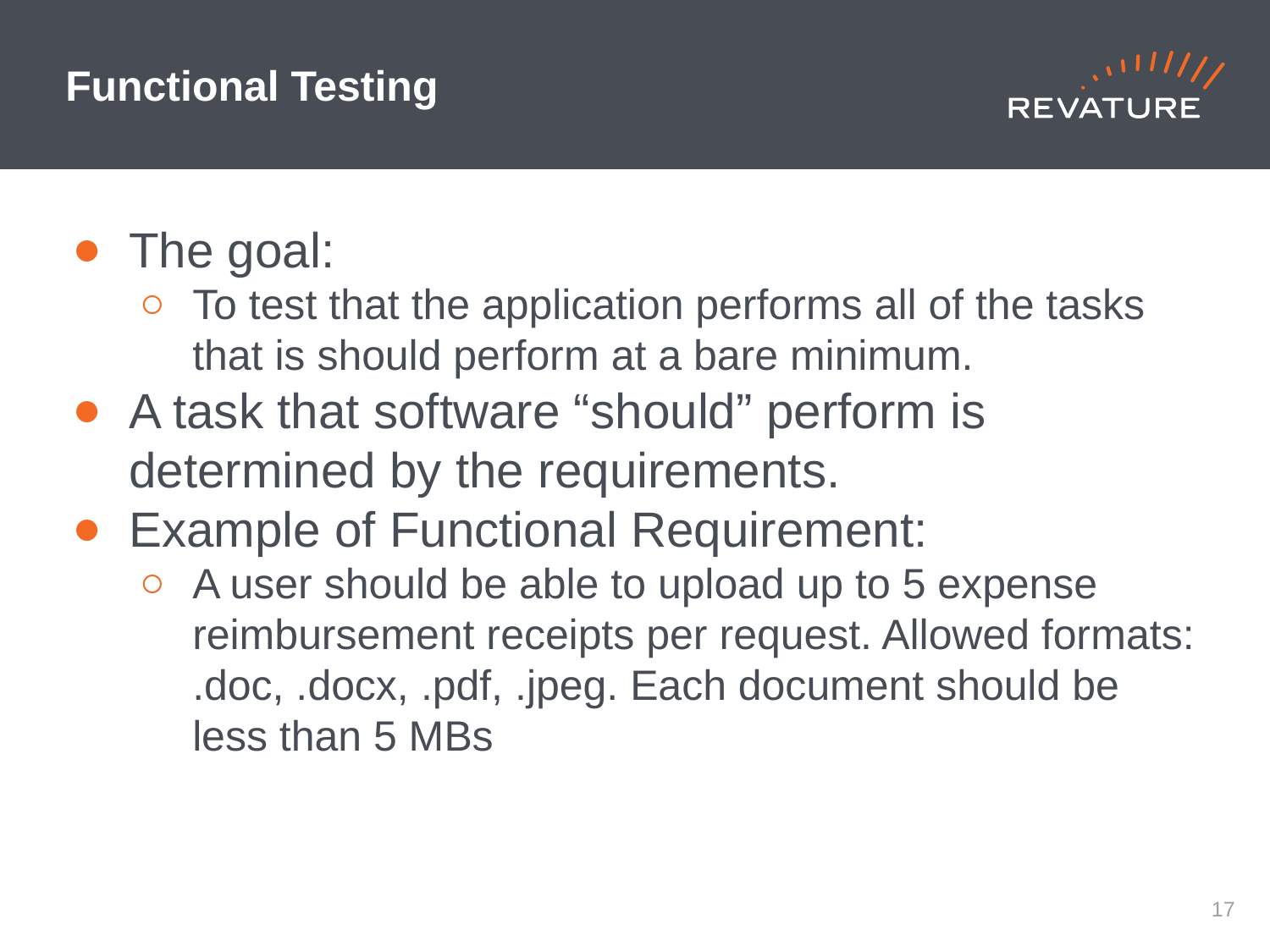

# Functional Testing
The goal:
To test that the application performs all of the tasks that is should perform at a bare minimum.
A task that software “should” perform is determined by the requirements.
Example of Functional Requirement:
A user should be able to upload up to 5 expense reimbursement receipts per request. Allowed formats: .doc, .docx, .pdf, .jpeg. Each document should be less than 5 MBs
17